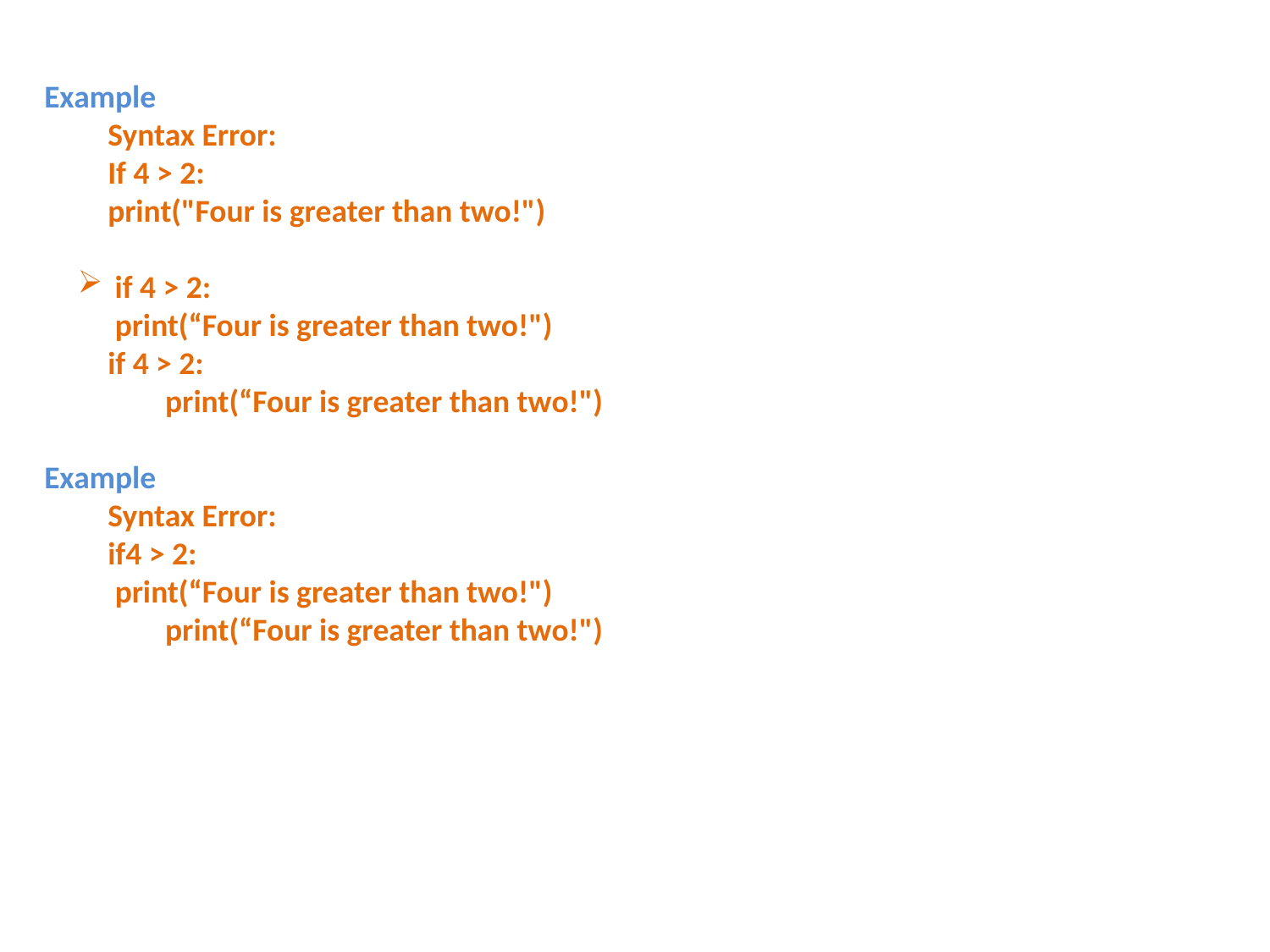

Example
Syntax Error:
If 4 > 2:
print("Four is greater than two!")

 if 4 > 2:
 print(“Four is greater than two!") 
if 4 > 2:
        print(“Four is greater than two!")

Example
Syntax Error:
if4 > 2:
 print(“Four is greater than two!")
        print(“Four is greater than two!")